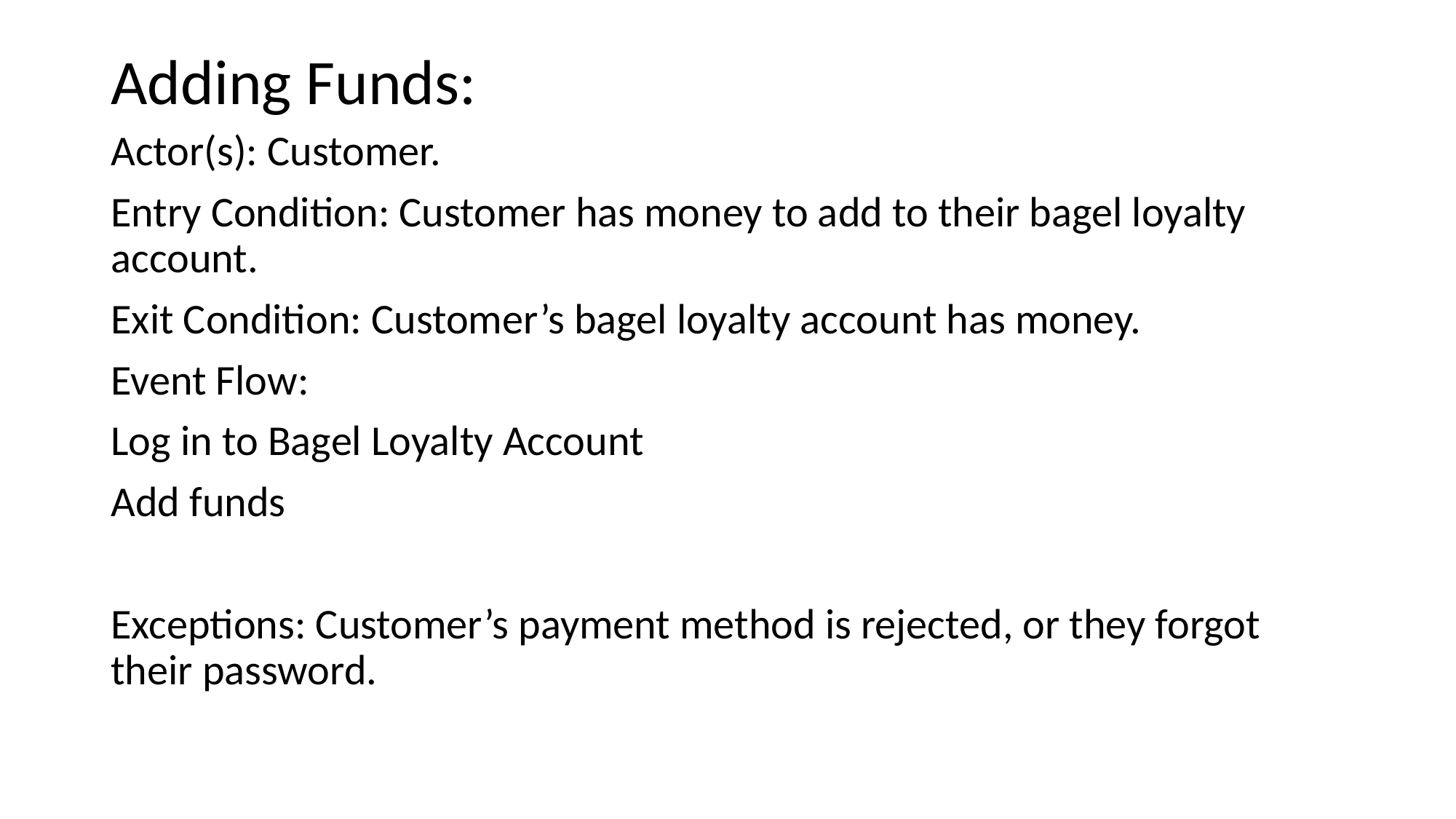

# Adding Funds:
Actor(s): Customer.
Entry Condition: Customer has money to add to their bagel loyalty account.
Exit Condition: Customer’s bagel loyalty account has money.
Event Flow:
Log in to Bagel Loyalty Account
Add funds

Exceptions: Customer’s payment method is rejected, or they forgot their password.